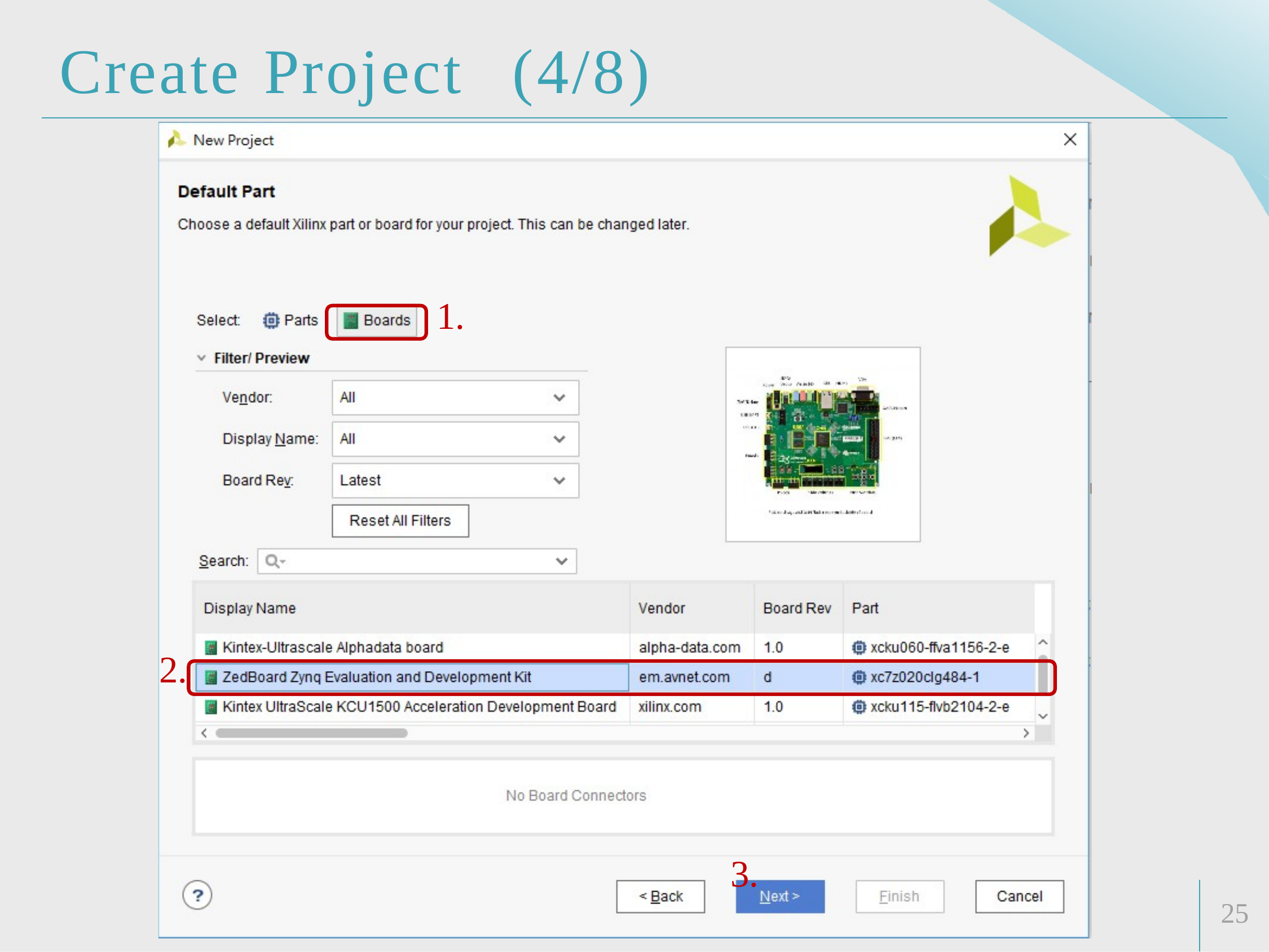

# Create Project
(4/8)

1.

2.

3.

25